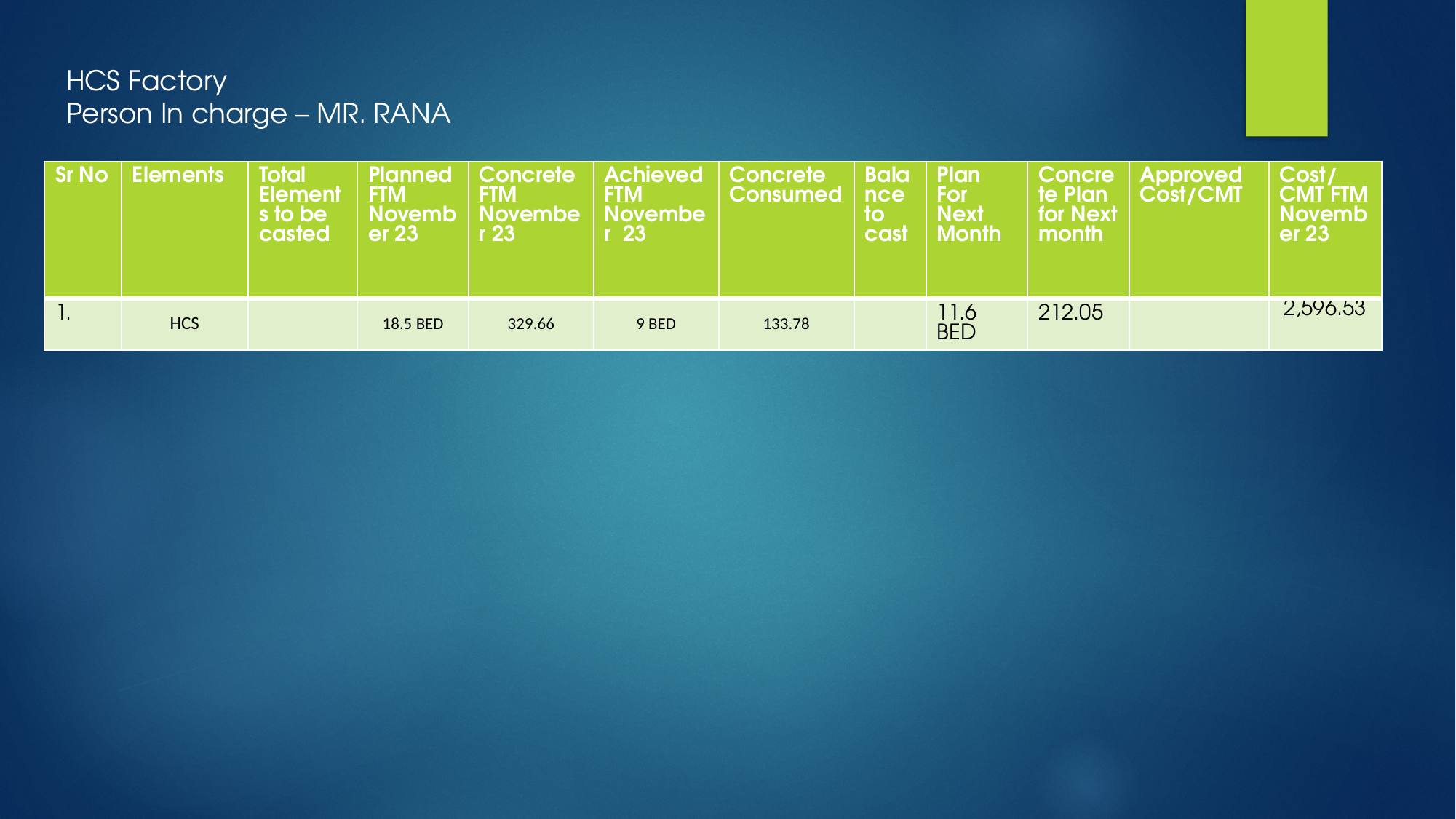

HCS Factory
Person In charge – MR. RANA
| Sr No | Elements | Total Elements to be casted | Planned FTM November 23 | Concrete FTM November 23 | Achieved FTM November 23 | Concrete Consumed | Balance to cast | Plan For Next Month | Concrete Plan for Next month | Approved Cost/CMT | Cost/CMT FTM November 23 |
| --- | --- | --- | --- | --- | --- | --- | --- | --- | --- | --- | --- |
| 1. | HCS |  | 18.5 BED | 329.66 | 9 BED | 133.78 |  | 11.6 BED | 212.05 |  | 2,596.53 |